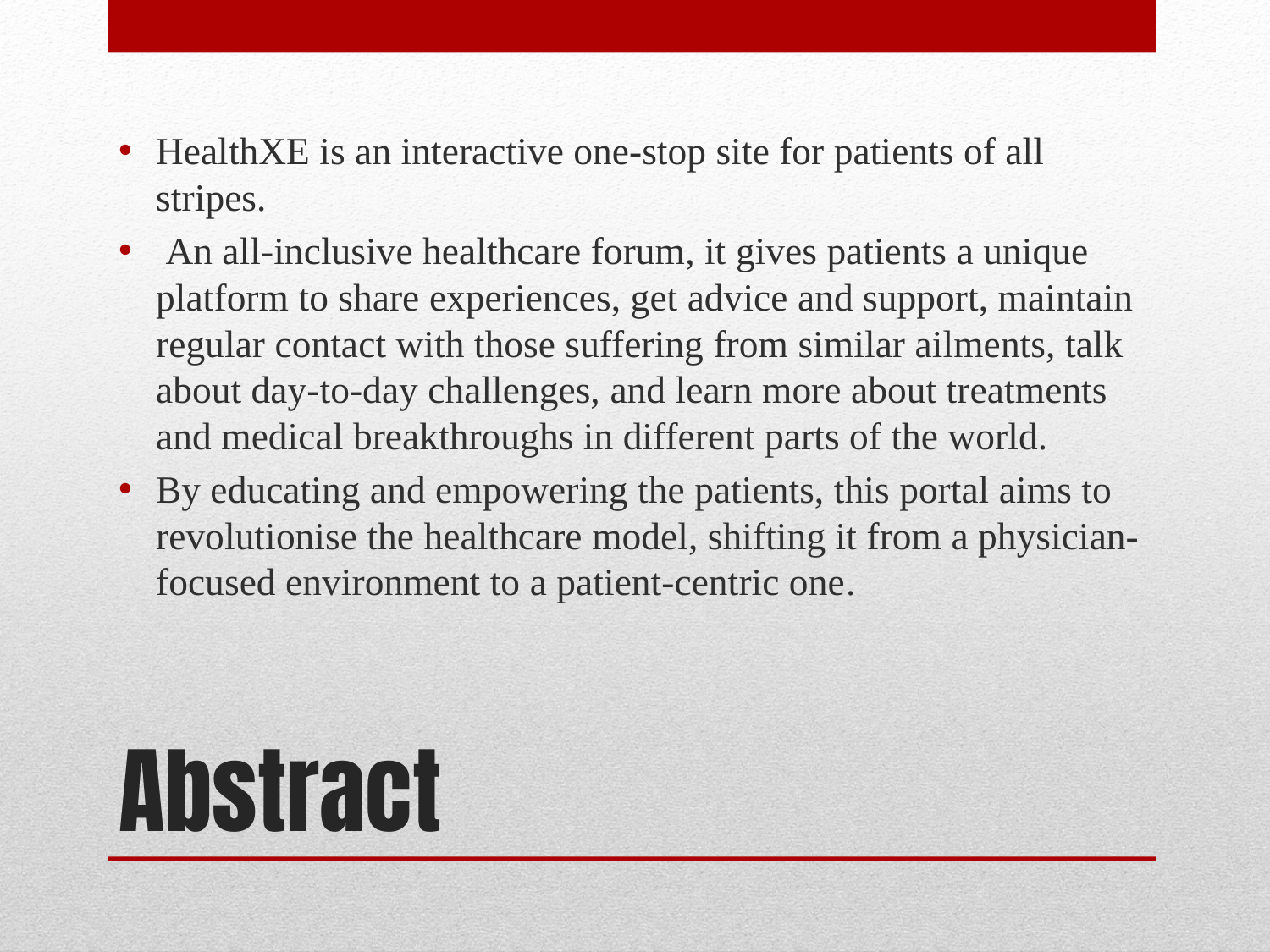

HealthXE is an interactive one-stop site for patients of all stripes.
 An all-inclusive healthcare forum, it gives patients a unique platform to share experiences, get advice and support, maintain regular contact with those suffering from similar ailments, talk about day-to-day challenges, and learn more about treatments and medical breakthroughs in different parts of the world.
By educating and empowering the patients, this portal aims to revolutionise the healthcare model, shifting it from a physician-focused environment to a patient-centric one.
# Abstract